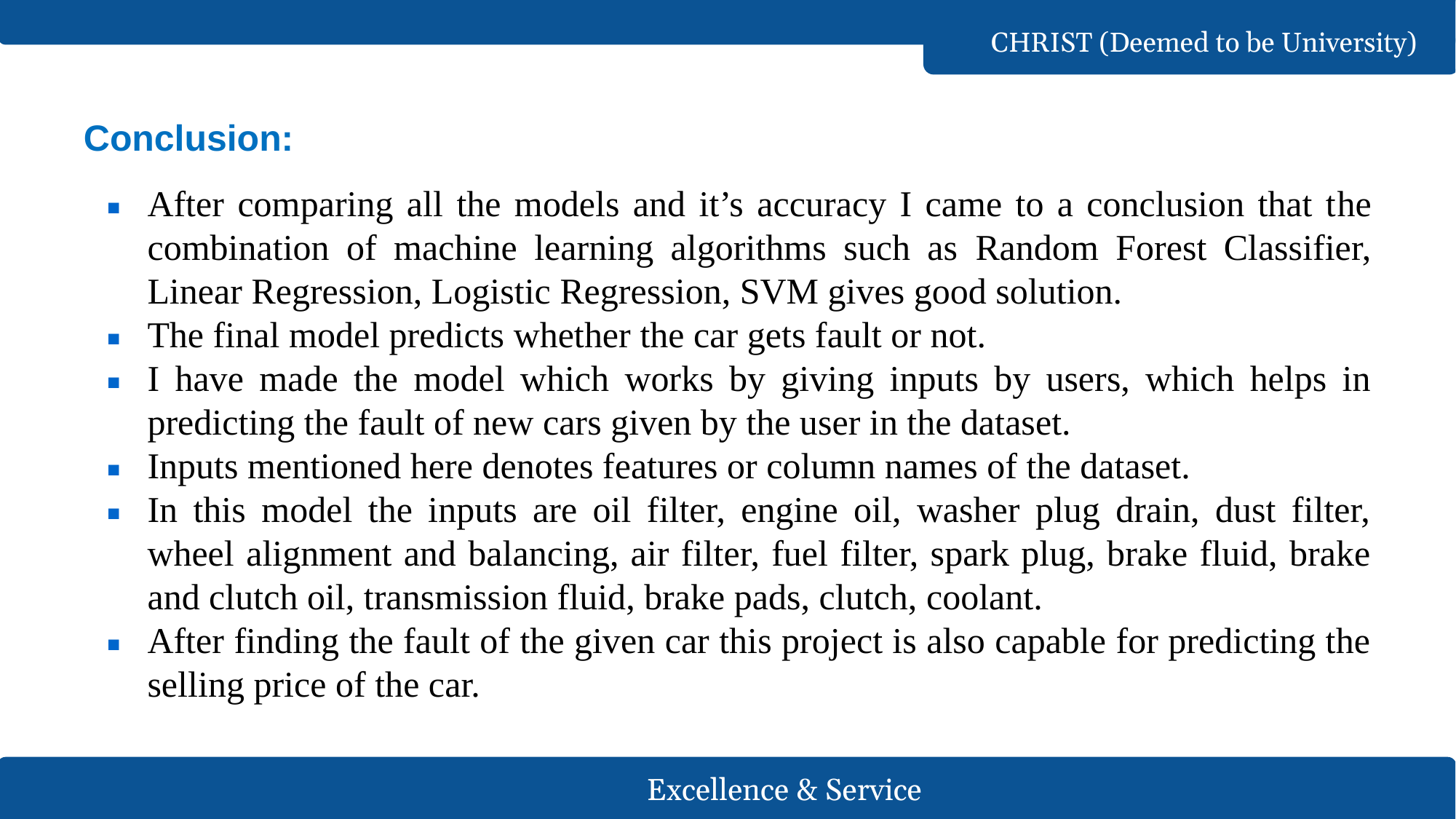

# Conclusion:
After comparing all the models and it’s accuracy I came to a conclusion that the combination of machine learning algorithms such as Random Forest Classifier, Linear Regression, Logistic Regression, SVM gives good solution.
The final model predicts whether the car gets fault or not.
I have made the model which works by giving inputs by users, which helps in predicting the fault of new cars given by the user in the dataset.
Inputs mentioned here denotes features or column names of the dataset.
In this model the inputs are oil filter, engine oil, washer plug drain, dust filter, wheel alignment and balancing, air filter, fuel filter, spark plug, brake fluid, brake and clutch oil, transmission fluid, brake pads, clutch, coolant.
After finding the fault of the given car this project is also capable for predicting the selling price of the car.